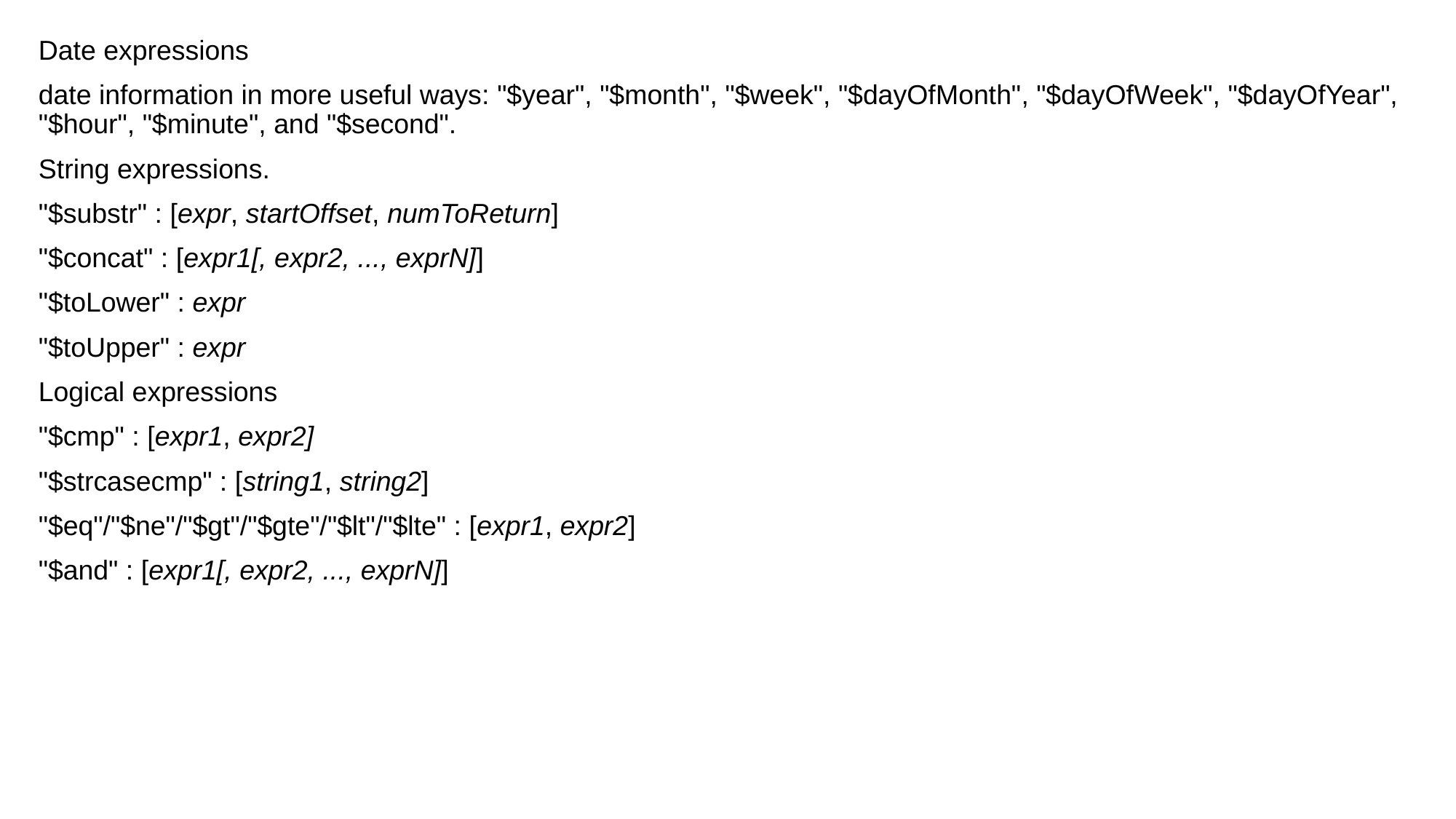

Date expressions
date information in more useful ways: "$year", "$month", "$week", "$dayOfMonth", "$dayOfWeek", "$dayOfYear", "$hour", "$minute", and "$second".
String expressions.
"$substr" : [expr, startOffset, numToReturn]
"$concat" : [expr1[, expr2, ..., exprN]]
"$toLower" : expr
"$toUpper" : expr
Logical expressions
"$cmp" : [expr1, expr2]
"$strcasecmp" : [string1, string2]
"$eq"/"$ne"/"$gt"/"$gte"/"$lt"/"$lte" : [expr1, expr2]
"$and" : [expr1[, expr2, ..., exprN]]